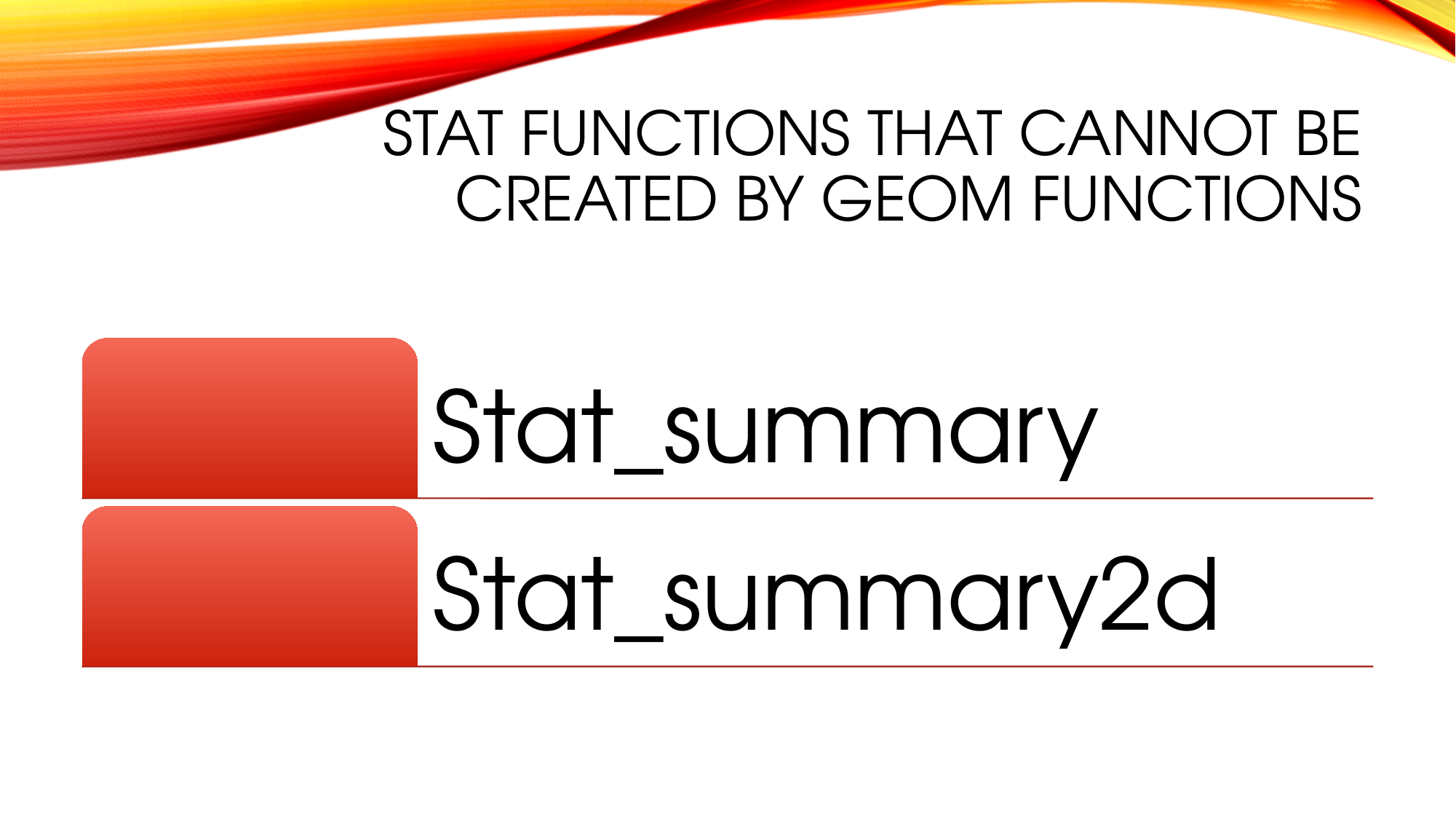

# Stat functions that cannot be created by Geom Functions
Stat_summary

Stat_summary2d